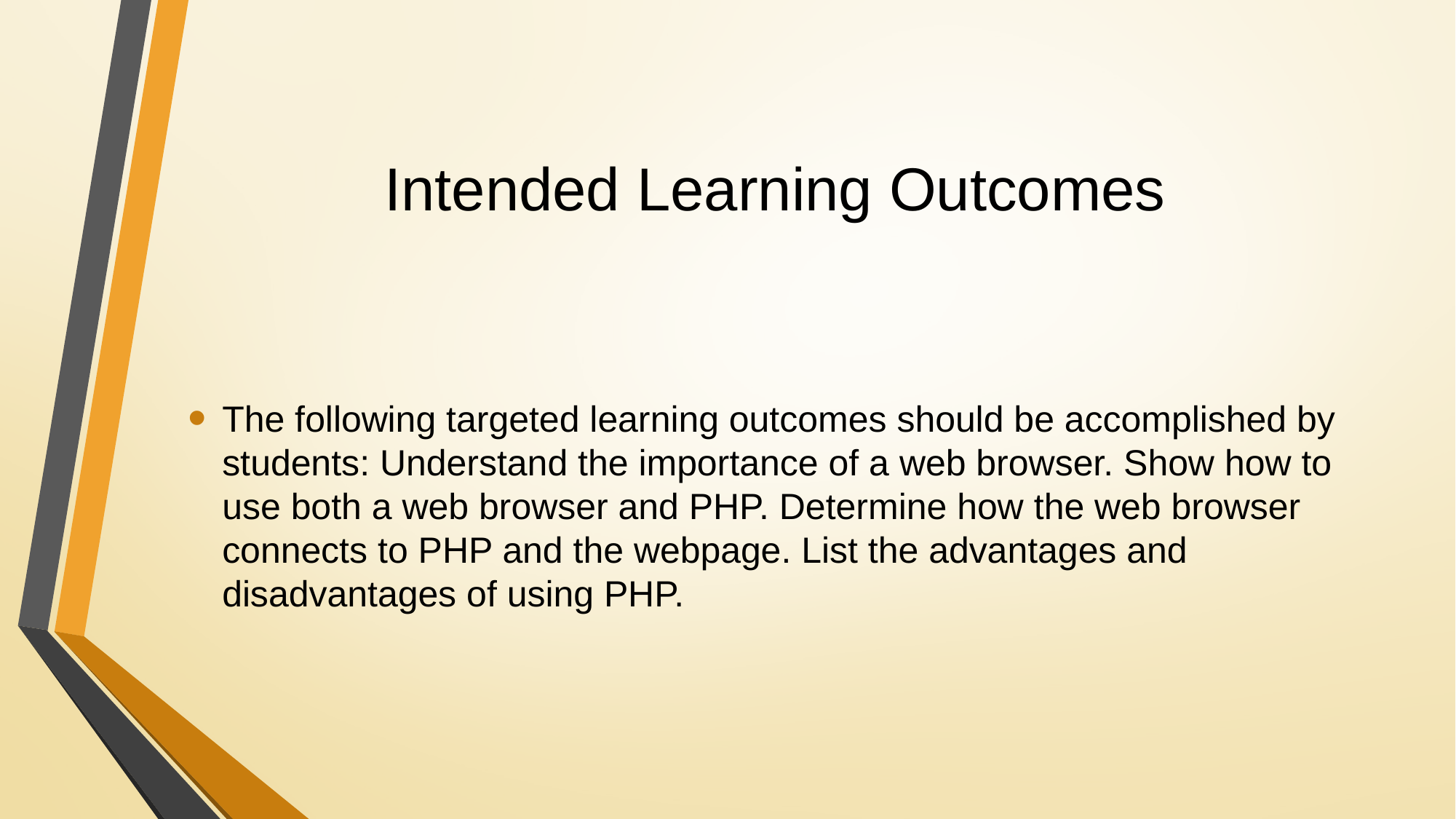

# Intended Learning Outcomes
The following targeted learning outcomes should be accomplished by students: Understand the importance of a web browser. Show how to use both a web browser and PHP. Determine how the web browser connects to PHP and the webpage. List the advantages and disadvantages of using PHP.